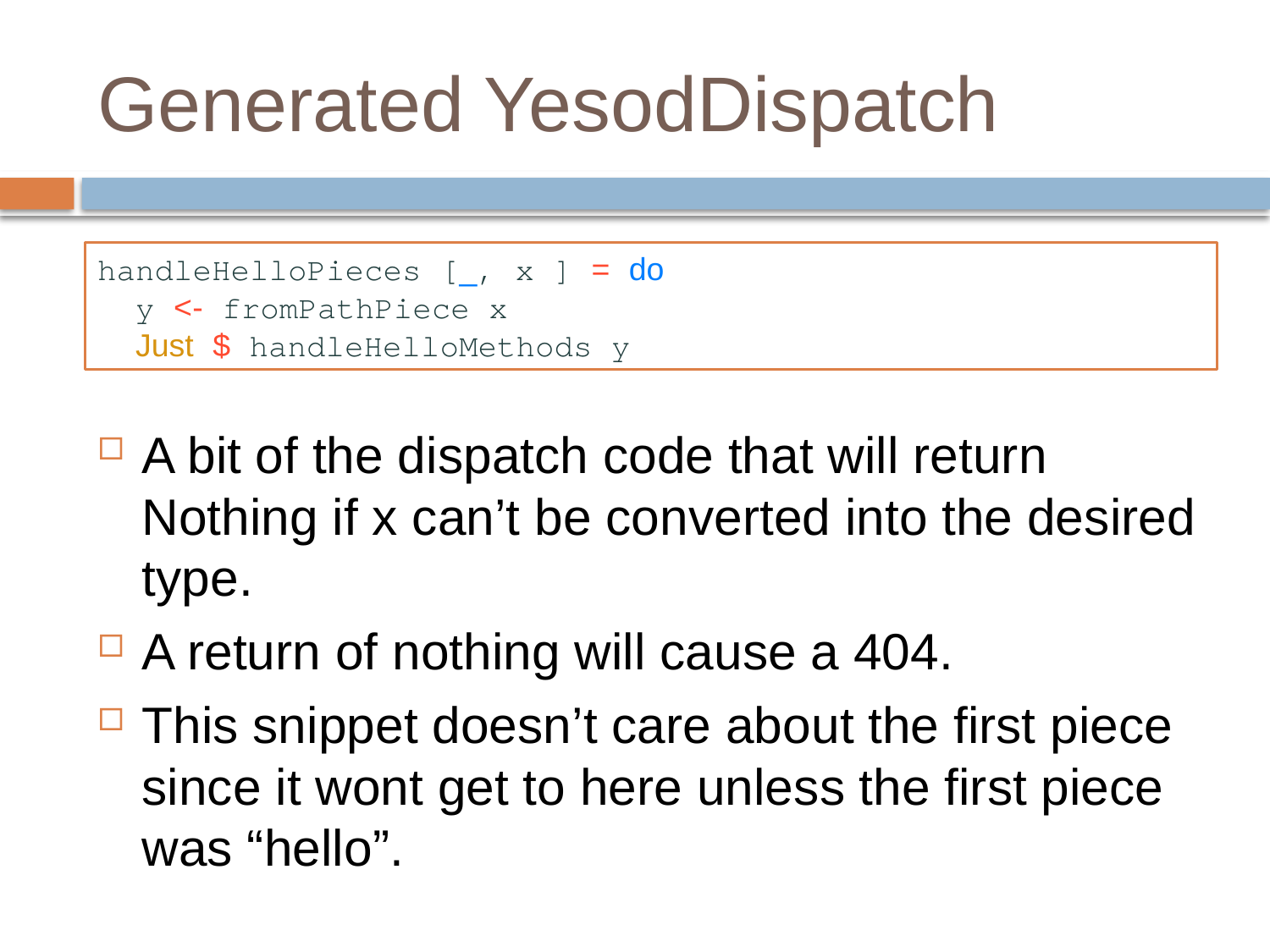

# Generated YesodDispatch
handleHelloPieces [_, x ] = do
  y <- fromPathPiece x
  Just $ handleHelloMethods y
A bit of the dispatch code that will return Nothing if x can’t be converted into the desired type.
A return of nothing will cause a 404.
This snippet doesn’t care about the first piece since it wont get to here unless the first piece was “hello”.